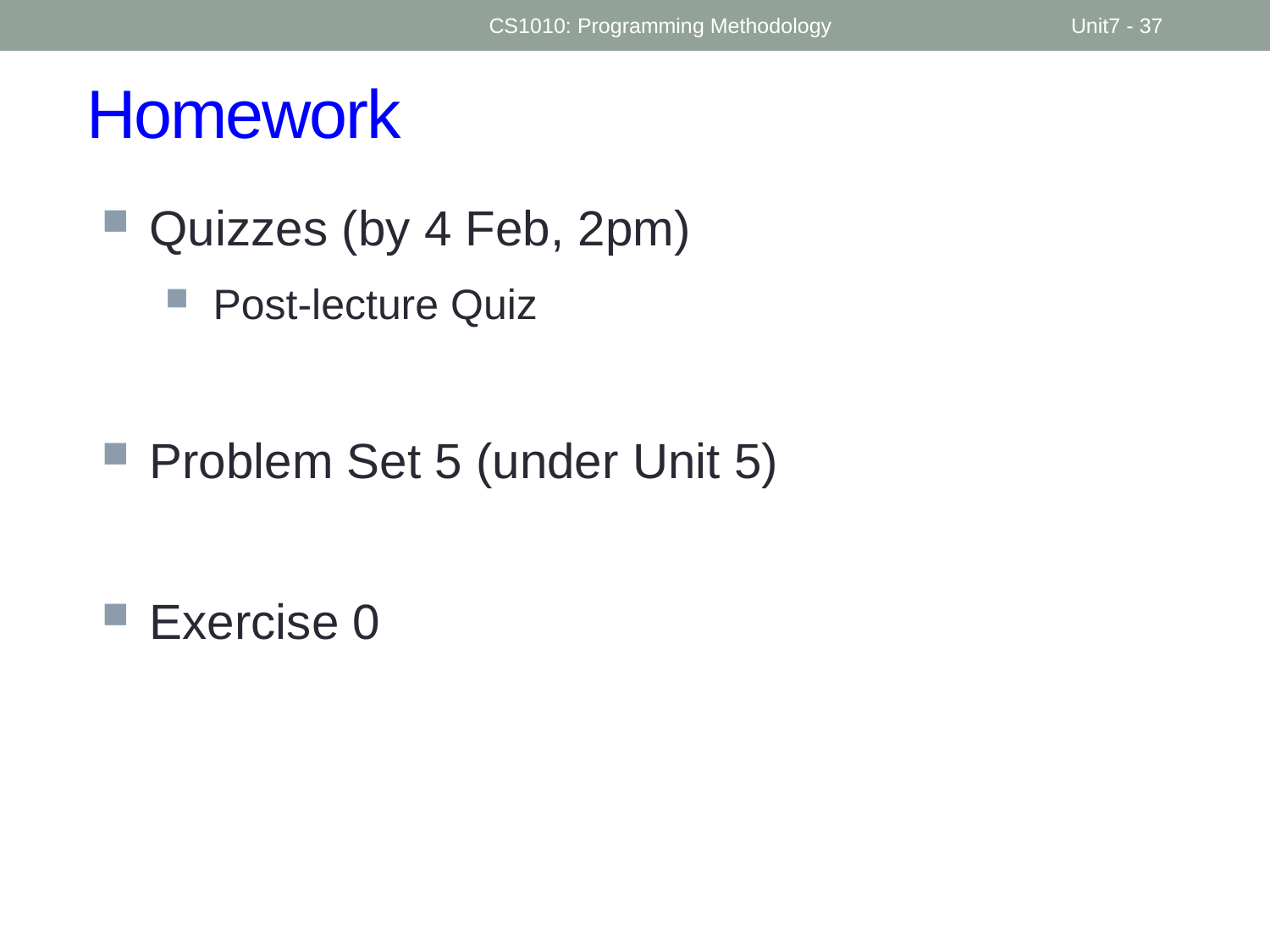

CS1010: Programming Methodology
Unit7 - 37
# Homework

Quizzes (by 4 Feb, 2pm)
Post-lecture Quiz

Problem Set 5 (under Unit 5)

Exercise 0